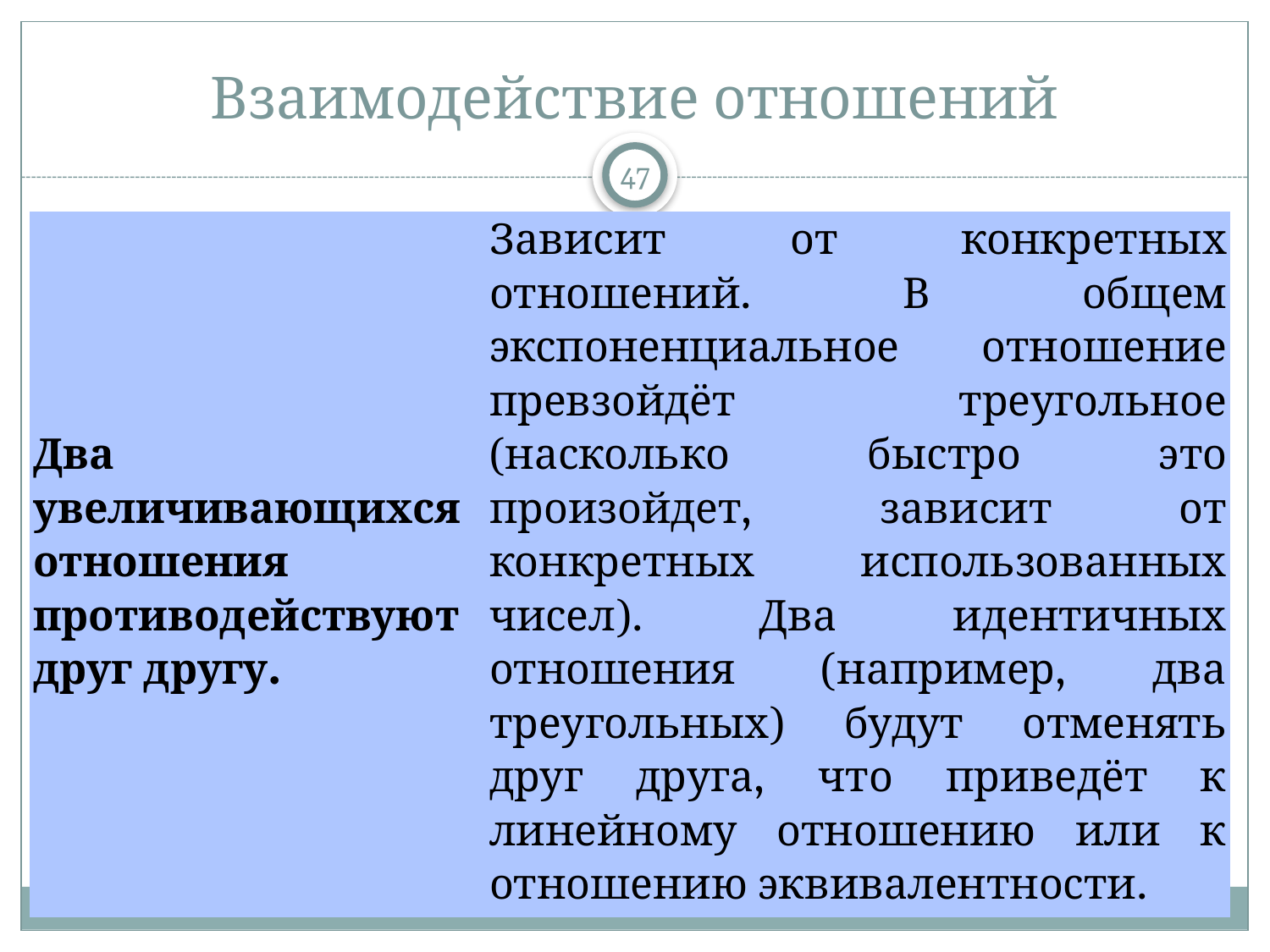

# Взаимодействие отношений
47
| Два увеличивающихся отношения противодействуют друг другу. | Зависит от конкретных отношений. В общем экспоненциальное отношение превзойдёт треугольное (насколько быстро это произойдет, зависит от конкретных использованных чисел). Два идентичных отношения (например, два треугольных) будут отменять друг друга, что приведёт к линейному отношению или к отношению эквивалентности. |
| --- | --- |